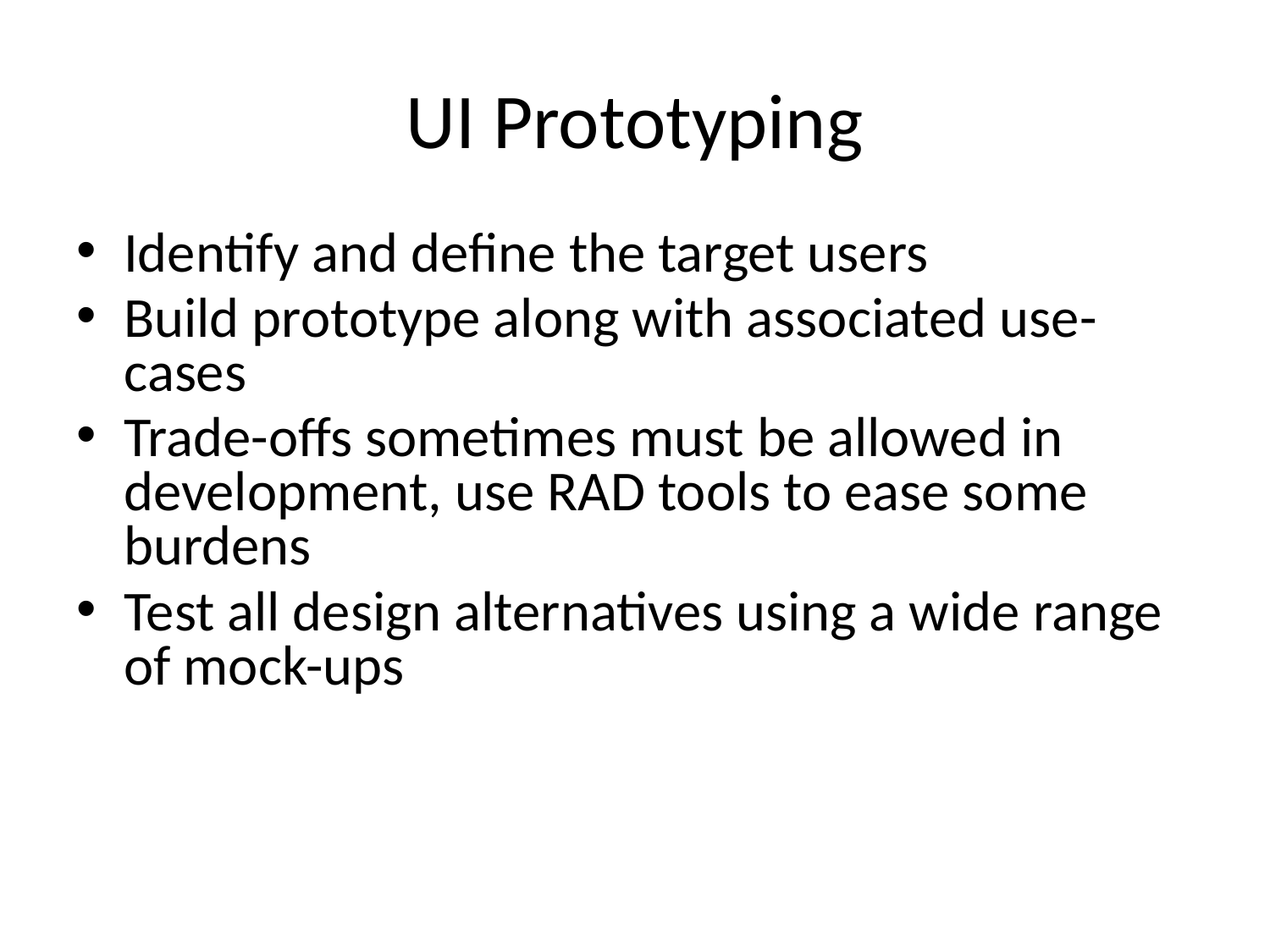

# UI Prototyping
Identify and define the target users
Build prototype along with associated use-cases
Trade-offs sometimes must be allowed in development, use RAD tools to ease some burdens
Test all design alternatives using a wide range of mock-ups